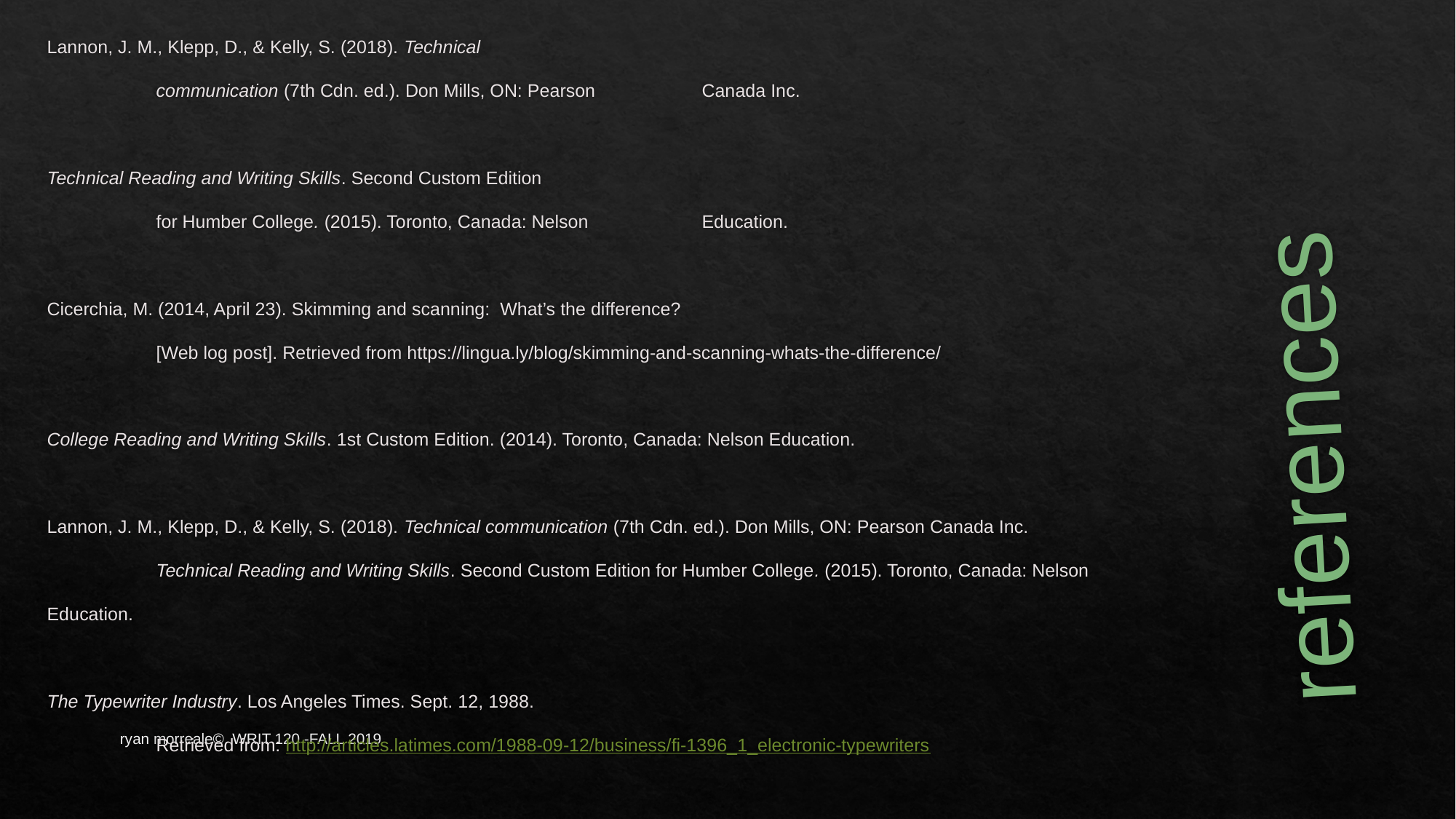

references
# Lannon, J. M., Klepp, D., & Kelly, S. (2018). Technical communication (7th Cdn. ed.). Don Mills, ON: Pearson 	Canada Inc. Technical Reading and Writing Skills. Second Custom Edition for Humber College. (2015). Toronto, Canada: Nelson 	Education. Cicerchia, M. (2014, April 23). Skimming and scanning:  What’s the difference? [Web log post]. Retrieved from https://lingua.ly/blog/skimming-and-scanning-whats-the-difference/ College Reading and Writing Skills. 1st Custom Edition. (2014). Toronto, Canada: Nelson Education. Lannon, J. M., Klepp, D., & Kelly, S. (2018). Technical communication (7th Cdn. ed.). Don Mills, ON: Pearson Canada Inc. Technical Reading and Writing Skills. Second Custom Edition for Humber College. (2015). Toronto, Canada: Nelson Education. The Typewriter Industry. Los Angeles Times. Sept. 12, 1988. Retrieved from: http://articles.latimes.com/1988-09-12/business/fi-1396_1_electronic-typewriters
ryan morreale©  WRIT 120 -FALL 2019